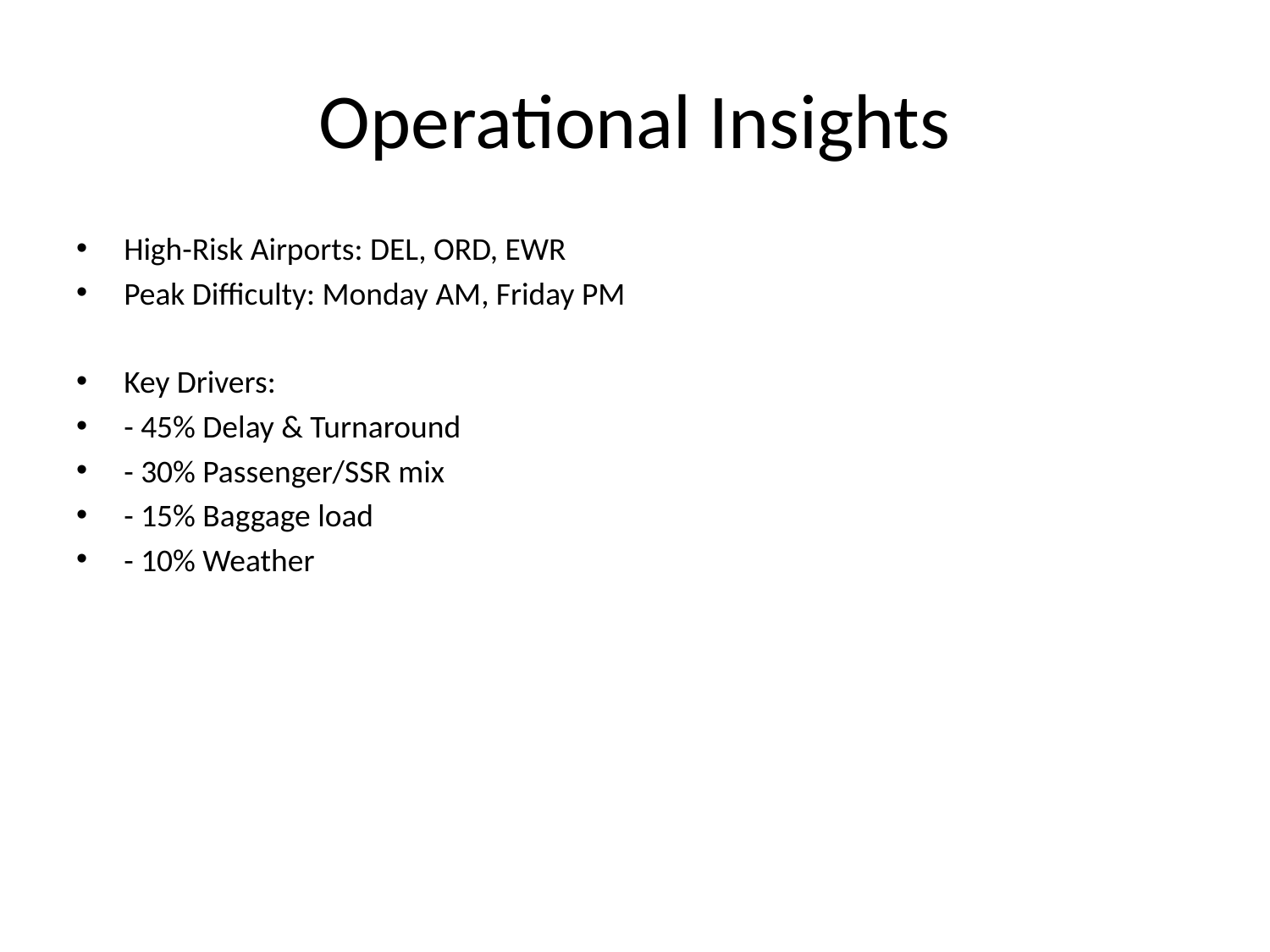

# Operational Insights
High-Risk Airports: DEL, ORD, EWR
Peak Difficulty: Monday AM, Friday PM

Key Drivers:
- 45% Delay & Turnaround
- 30% Passenger/SSR mix
- 15% Baggage load
- 10% Weather